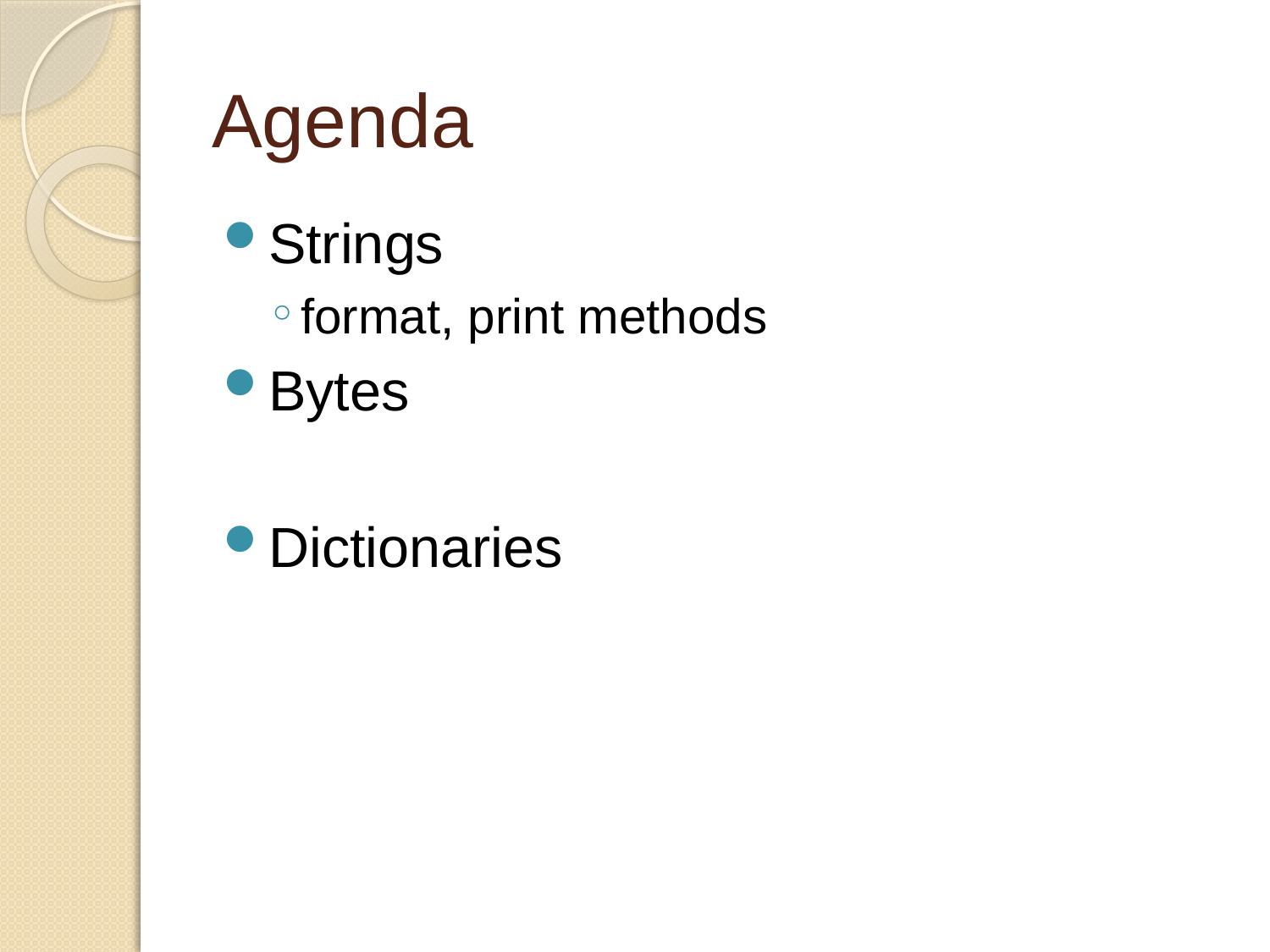

# Agenda
Strings
format, print methods
Bytes

Dictionaries